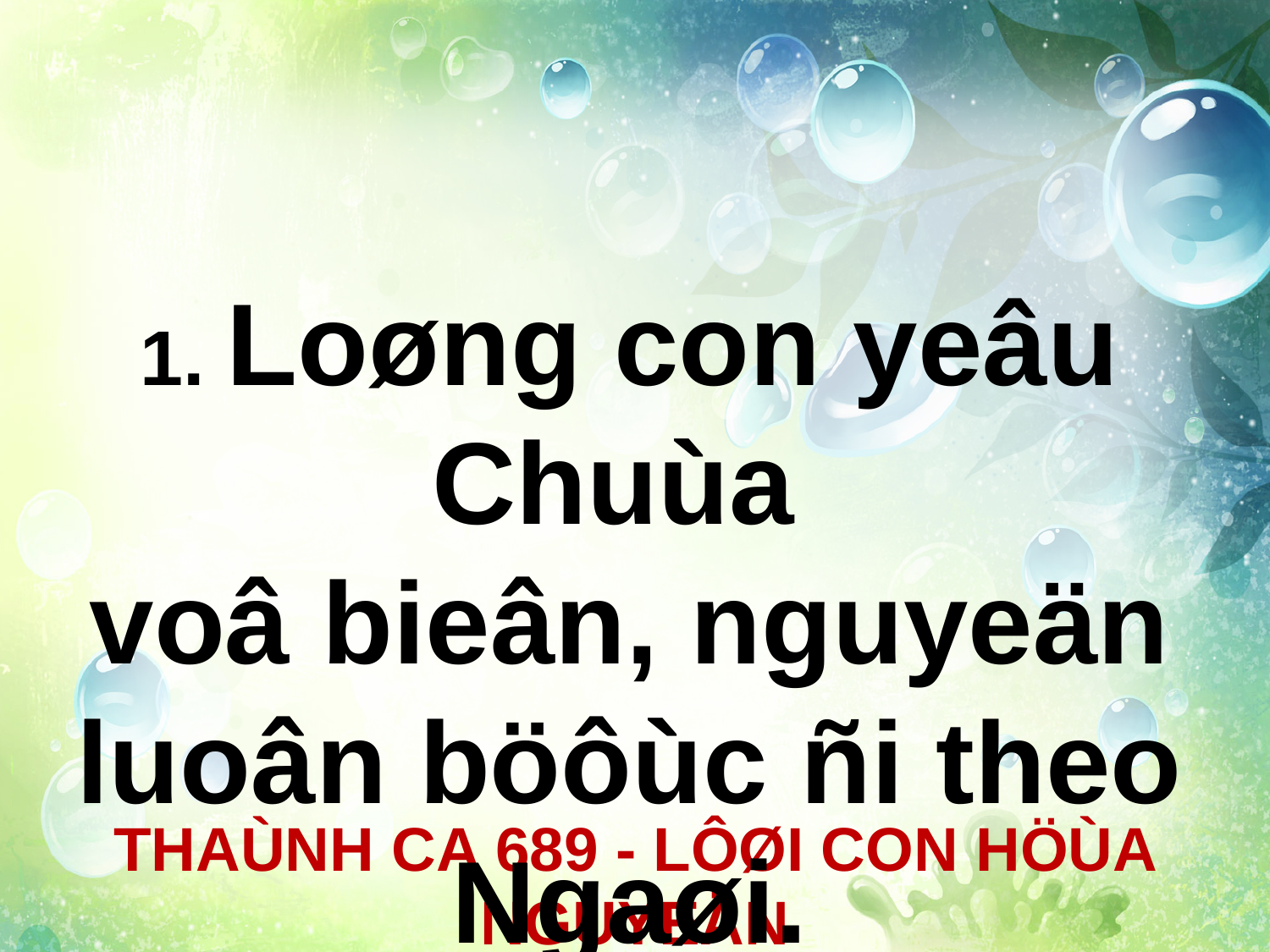

1. Loøng con yeâu Chuùa
voâ bieân, nguyeän luoân böôùc ñi theo Ngaøi.
THAÙNH CA 689 - LÔØI CON HÖÙA NGUYEÄN